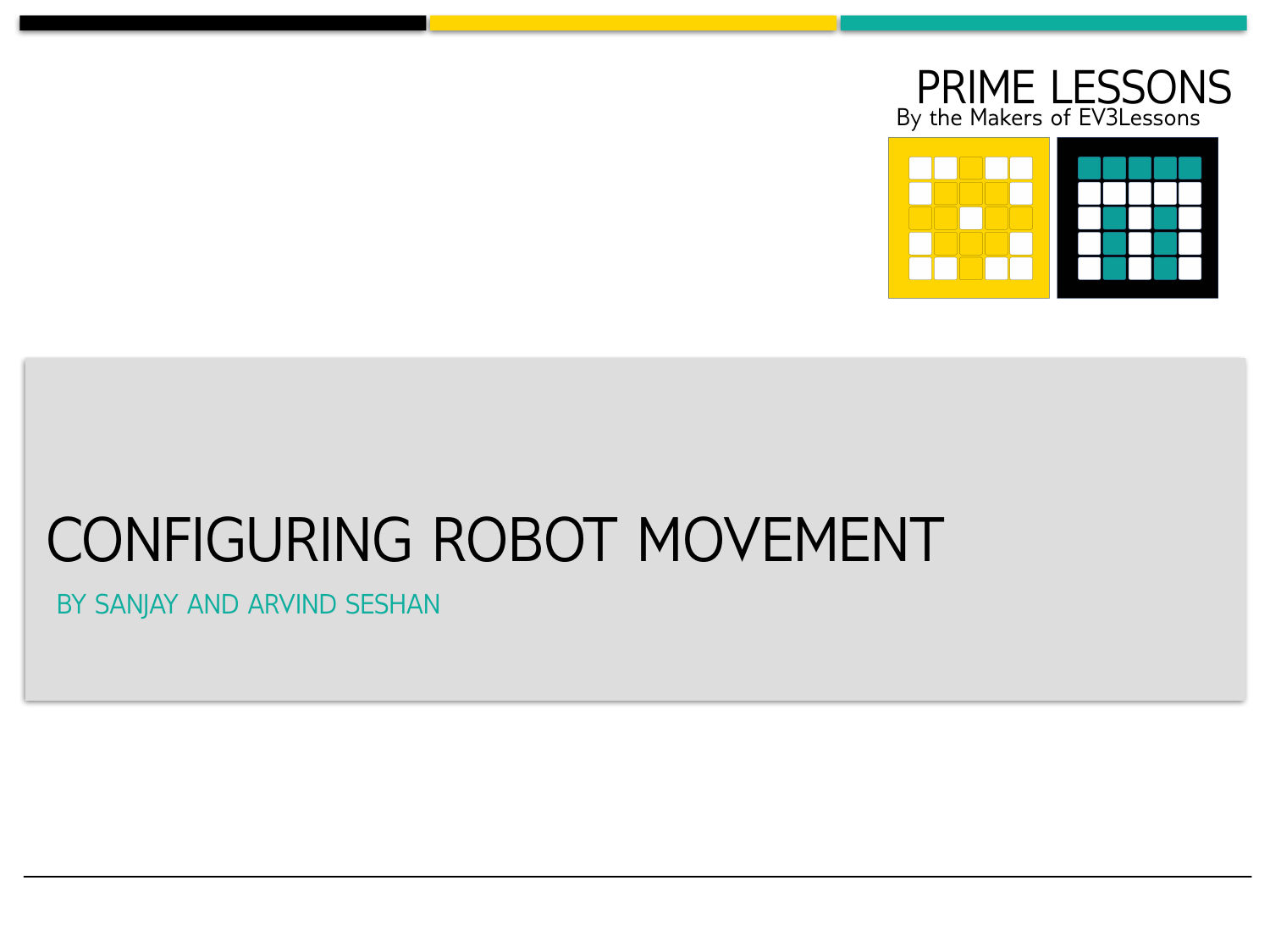

# Configuring robot Movement
By Sanjay and Arvind Seshan